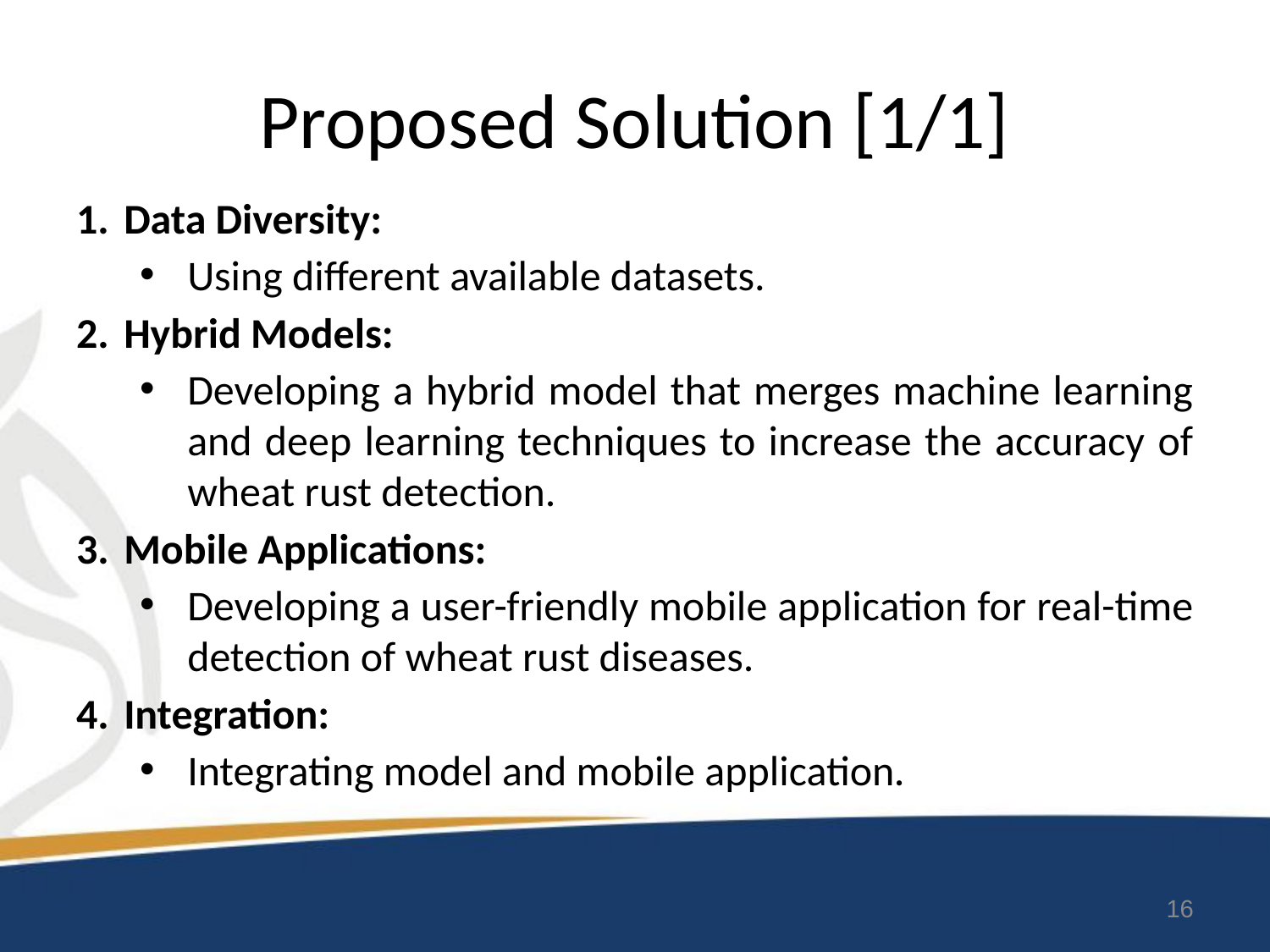

# Proposed Solution [1/1]
Data Diversity:
Using different available datasets.
Hybrid Models:
Developing a hybrid model that merges machine learning and deep learning techniques to increase the accuracy of wheat rust detection.
Mobile Applications:
Developing a user-friendly mobile application for real-time detection of wheat rust diseases.
Integration:
Integrating model and mobile application.
16